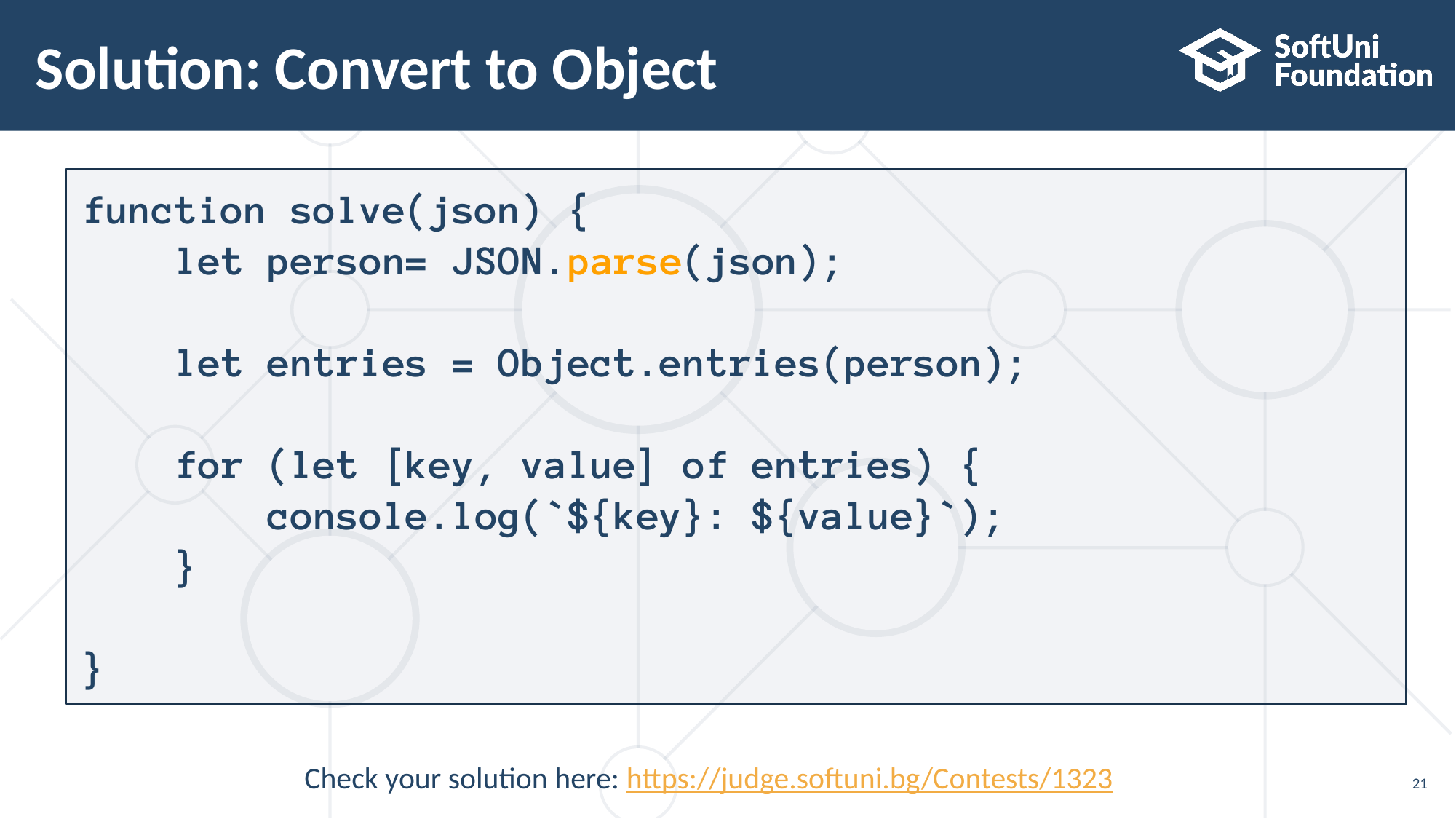

# Solution: Convert to Object
function solve(json) {
    let person= JSON.parse(json);

    let entries = Object.entries(person);

    for (let [key, value] of entries) {
        console.log(`${key}: ${value}`);
    }
}
Check your solution here: https://judge.softuni.bg/Contests/1323
21